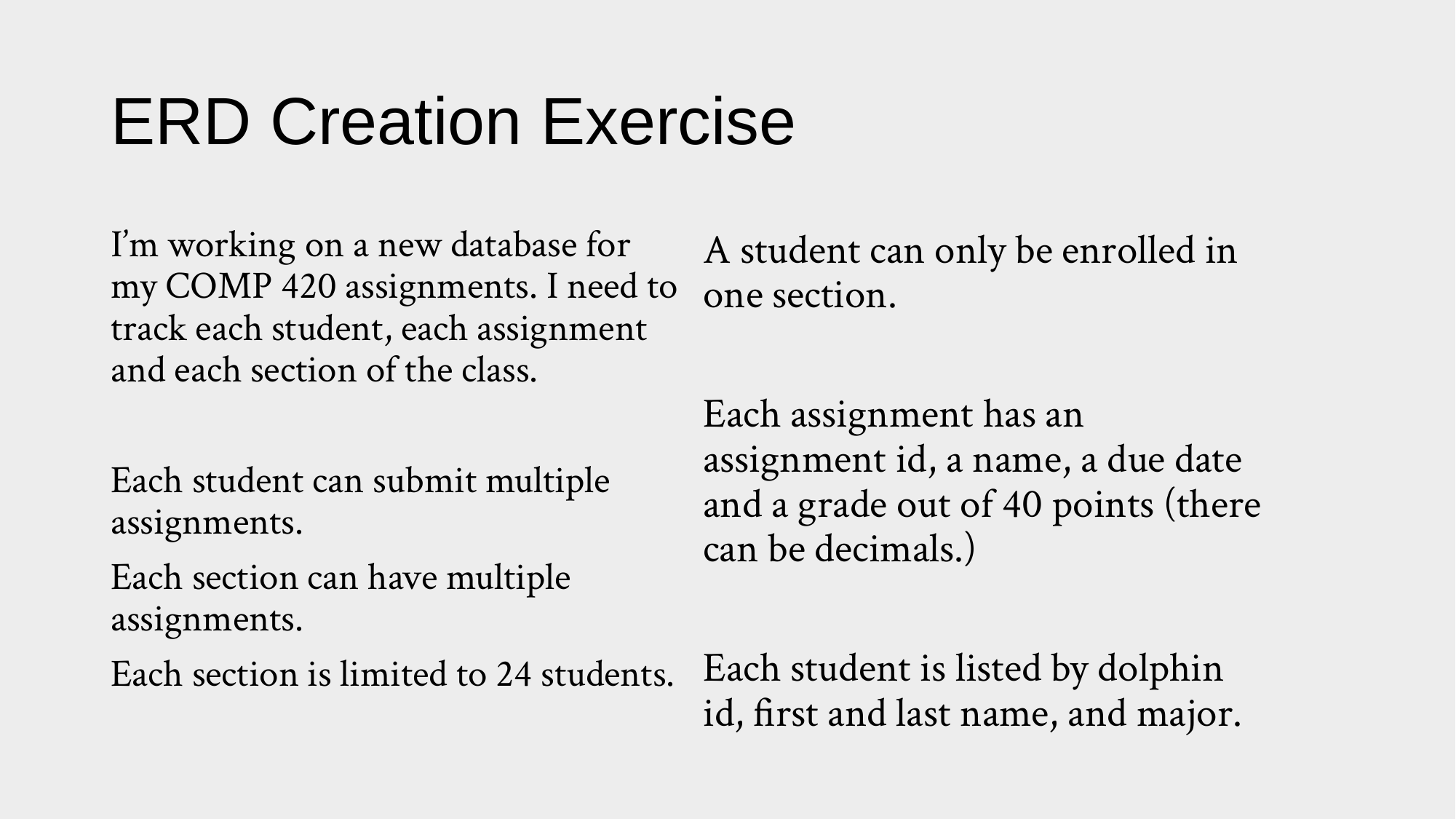

# ERD Creation Exercise
I’m working on a new database for my COMP 420 assignments. I need to track each student, each assignment and each section of the class.

Each student can submit multiple assignments.
Each section can have multiple assignments.
Each section is limited to 24 students.

A student can only be enrolled in one section.

Each assignment has an assignment id, a name, a due date and a grade out of 40 points (there can be decimals.)

Each student is listed by dolphin id, first and last name, and major.